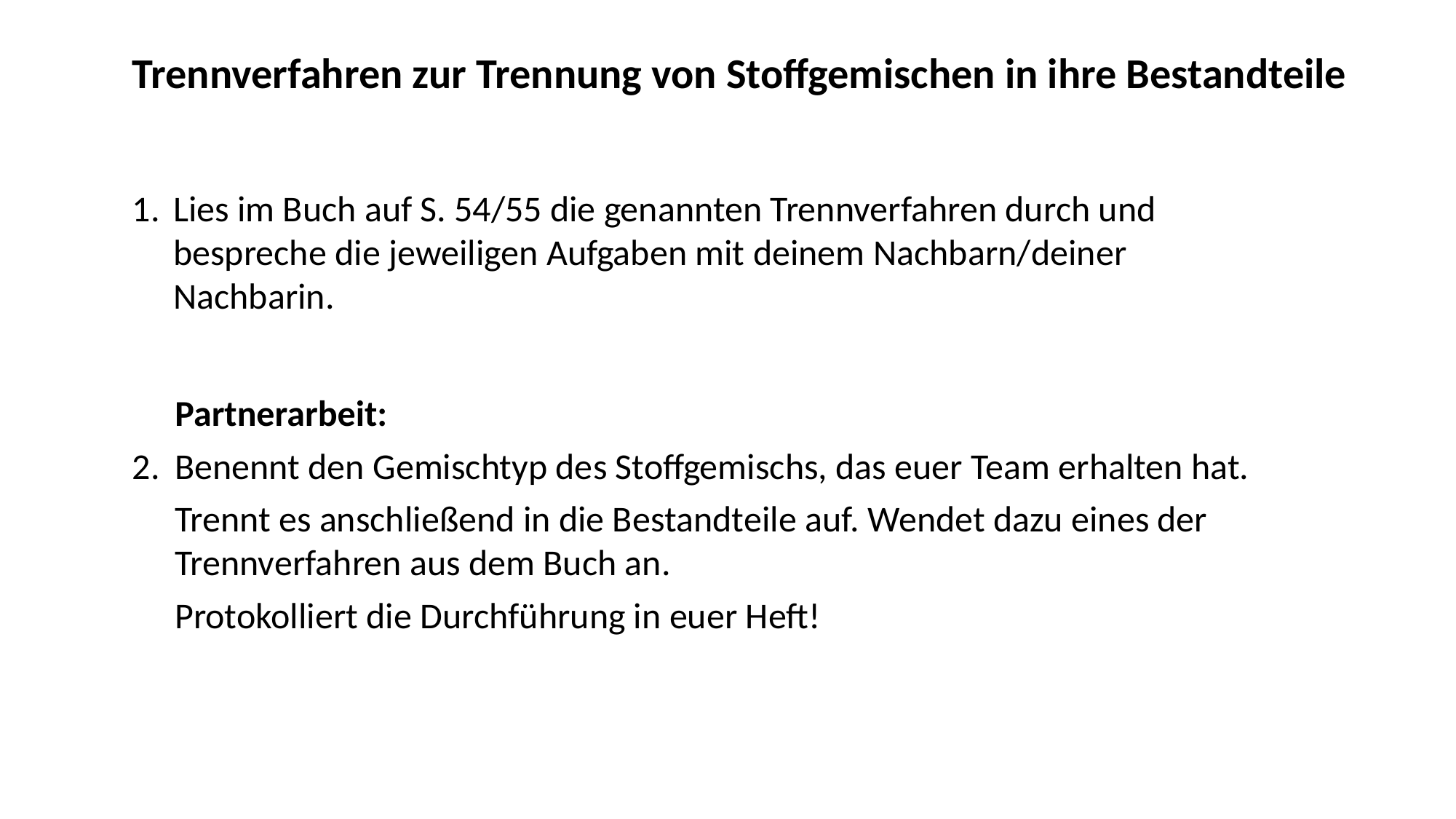

Trennverfahren zur Trennung von Stoffgemischen in ihre Bestandteile
Lies im Buch auf S. 54/55 die genannten Trennverfahren durch und bespreche die jeweiligen Aufgaben mit deinem Nachbarn/deiner Nachbarin.
Partnerarbeit:
Benennt den Gemischtyp des Stoffgemischs, das euer Team erhalten hat.
Trennt es anschließend in die Bestandteile auf. Wendet dazu eines der Trennverfahren aus dem Buch an.
Protokolliert die Durchführung in euer Heft!